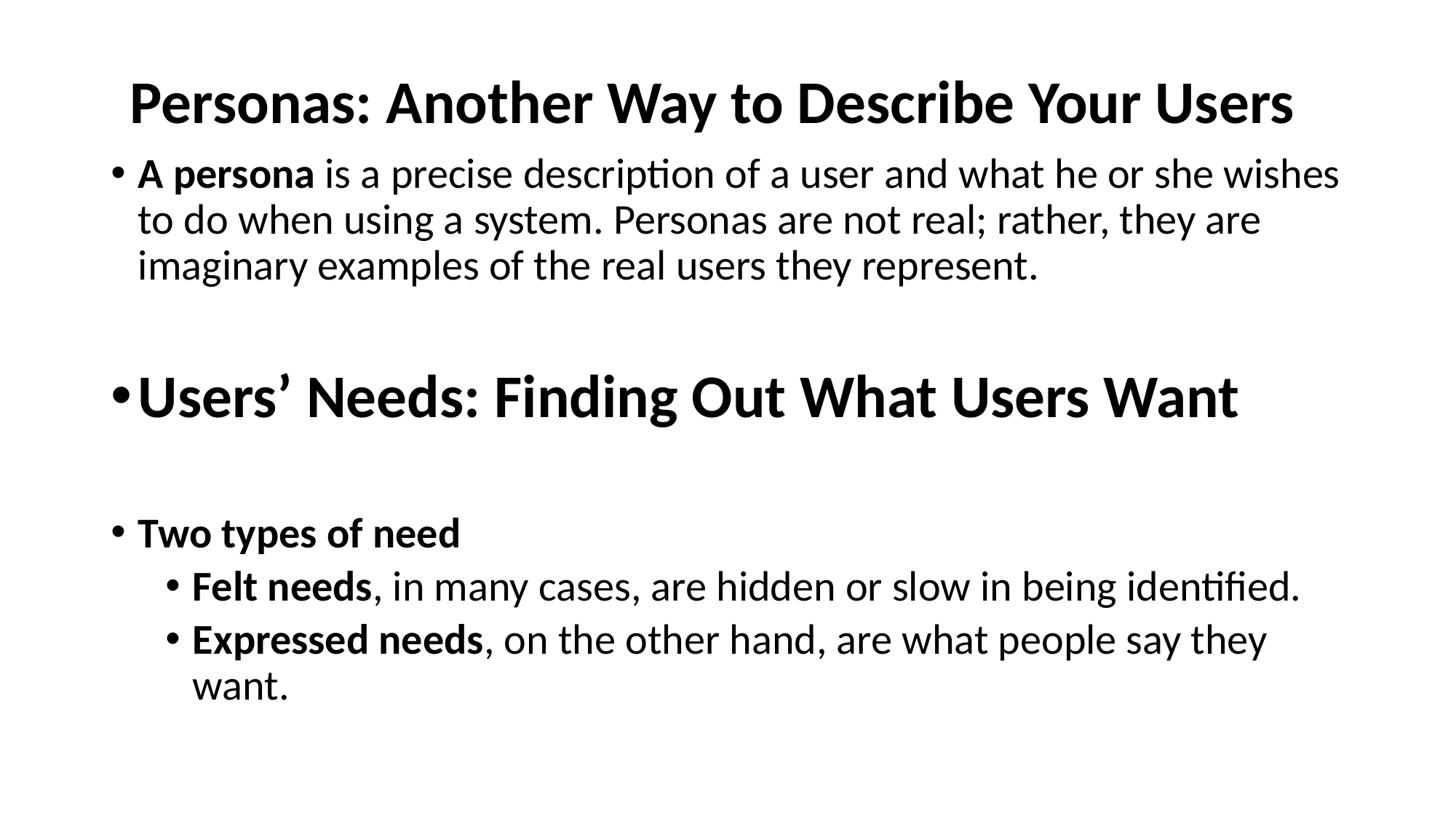

Personas: Another Way to Describe Your Users
A persona is a precise description of a user and what he or she wishes to do when using a system. Personas are not real; rather, they are imaginary examples of the real users they represent.

Users’ Needs: Finding Out What Users Want
Two types of need
Felt needs, in many cases, are hidden or slow in being identified.
Expressed needs, on the other hand, are what people say they want.